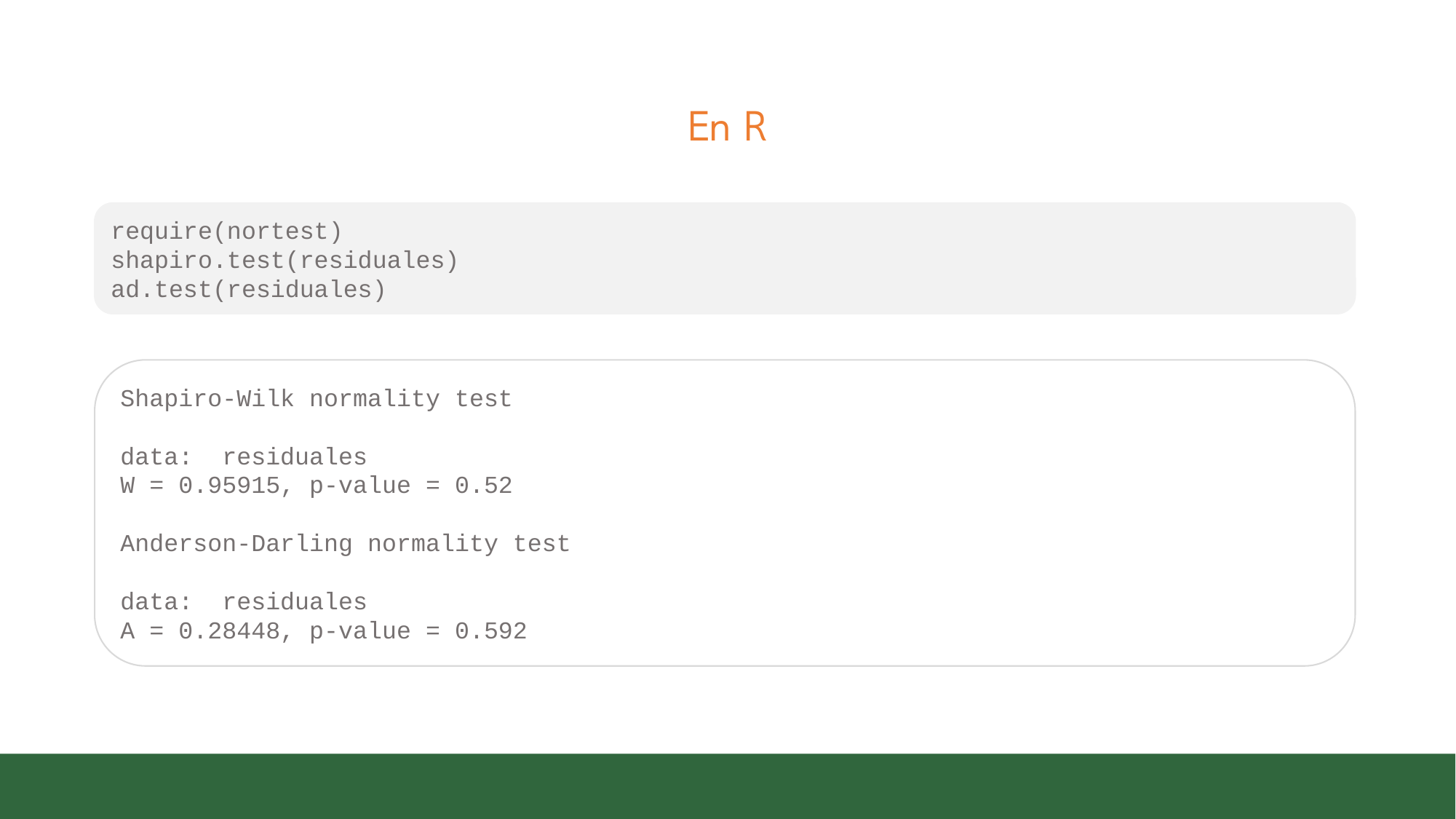

# En R
require(nortest)
shapiro.test(residuales)
ad.test(residuales)
Shapiro-Wilk normality test

data:  residuales
W = 0.95915, p-value = 0.52

Anderson-Darling normality test

data:  residuales
A = 0.28448, p-value = 0.592